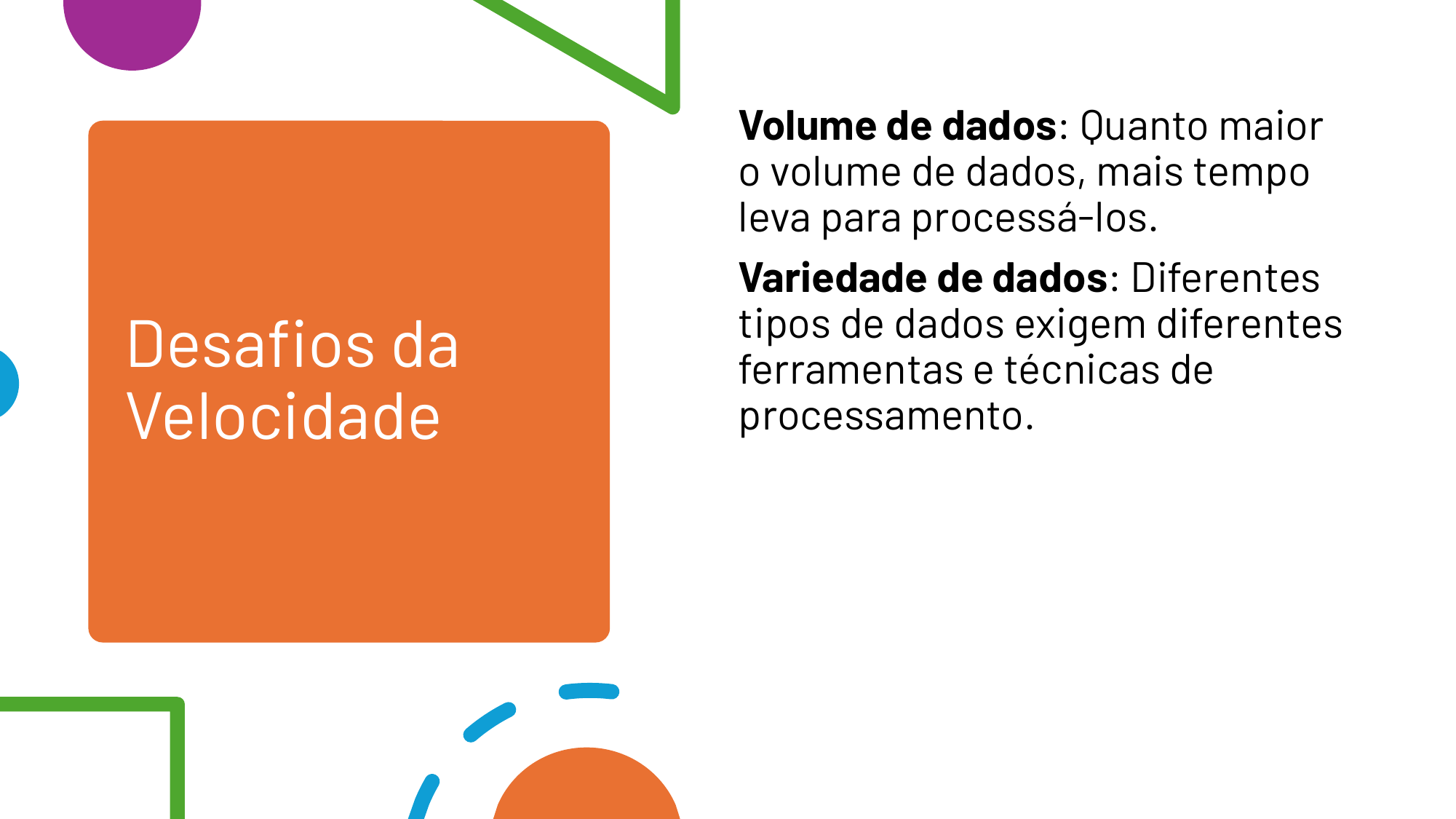

Volume de dados: Quanto maior o volume de dados, mais tempo leva para processá-los.
Variedade de dados: Diferentes tipos de dados exigem diferentes ferramentas e técnicas de processamento.

# Desafios da Velocidade